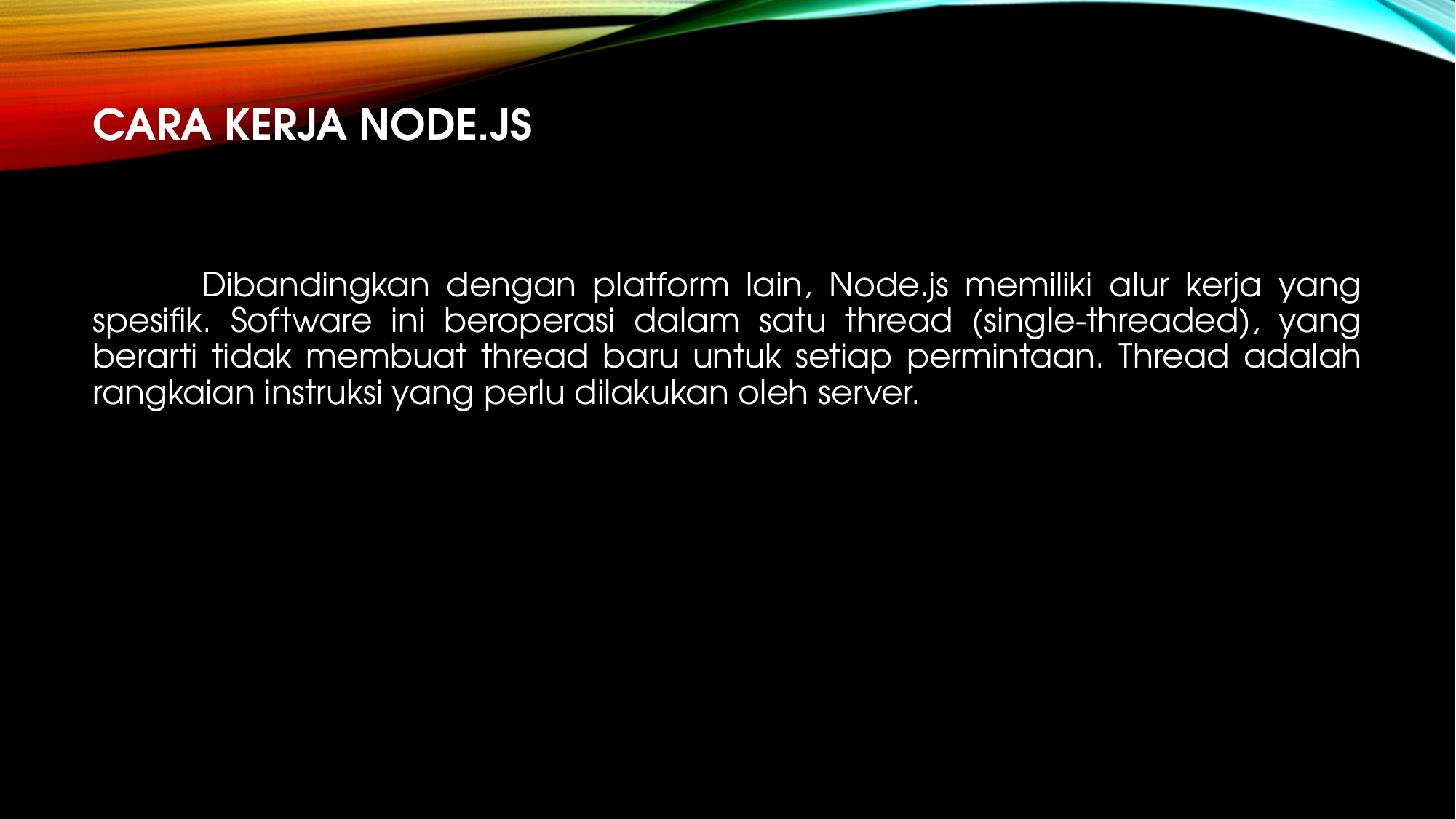

# Cara Kerja Node.js
	Dibandingkan dengan platform lain, Node.js memiliki alur kerja yang spesifik. Software ini beroperasi dalam satu thread (single-threaded), yang berarti tidak membuat thread baru untuk setiap permintaan. Thread adalah rangkaian instruksi yang perlu dilakukan oleh server.